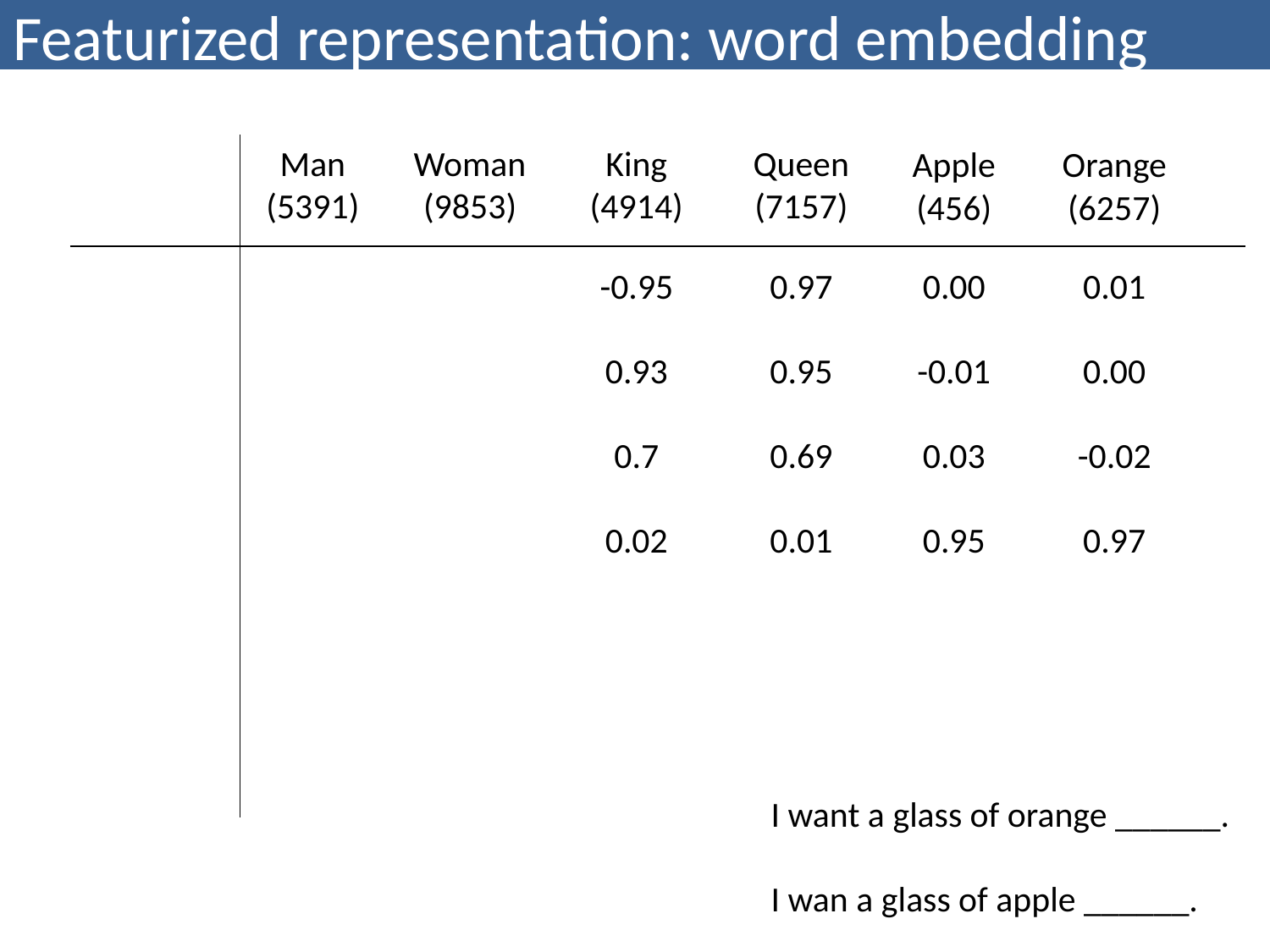

# Featurized representation: word embedding
Man
(5391)
Woman
(9853)
King
(4914)
Queen
(7157)
Apple
(456)
Orange
(6257)
-0.95

0.93

0.7

0.02
0.97

0.95

0.69

0.01
0.00

-0.01

0.03

0.95
0.01

0.00

-0.02

0.97
I want a glass of orange ______.

I wan a glass of apple ______.